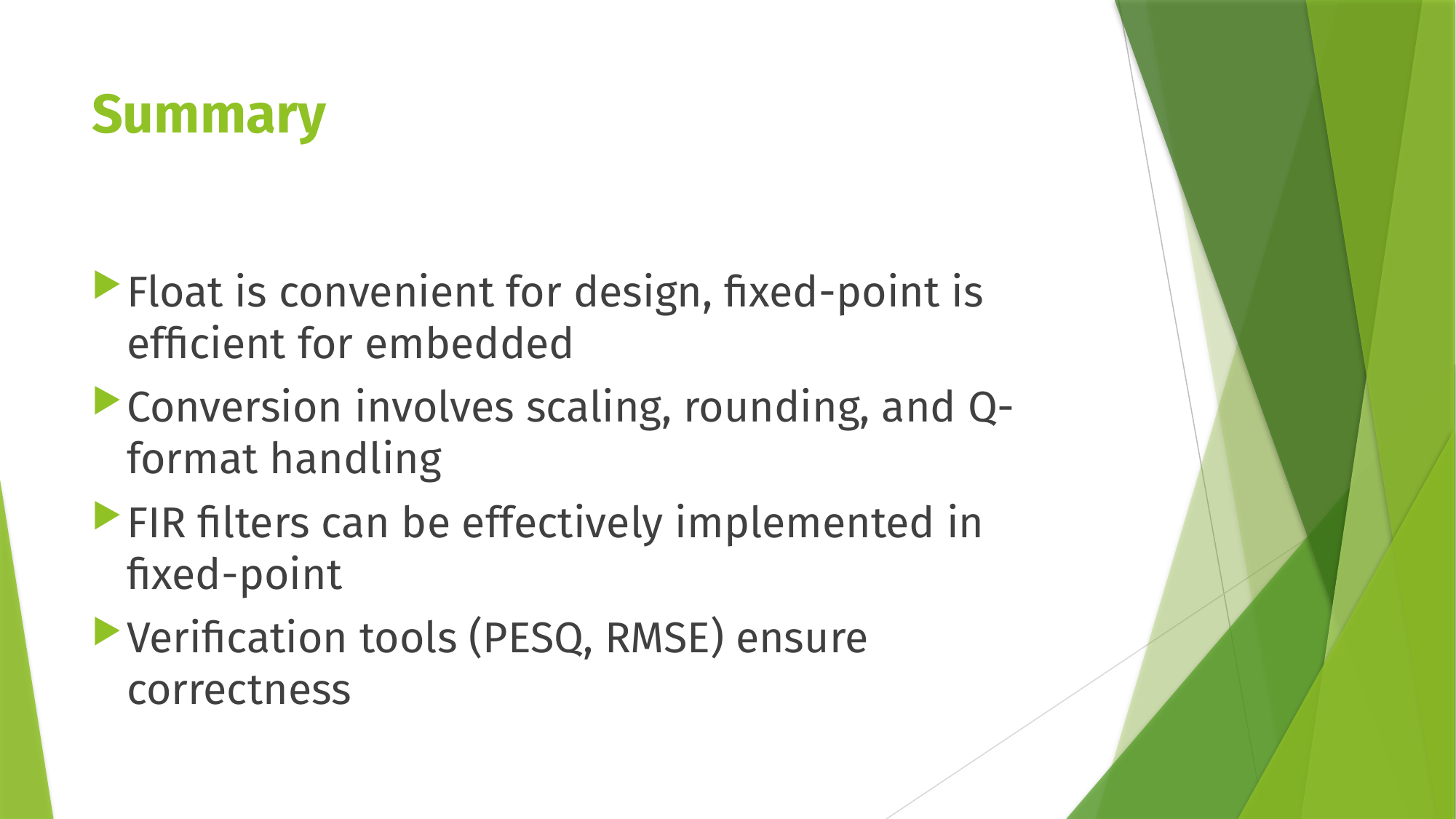

# Summary
Float is convenient for design, fixed-point is efficient for embedded
Conversion involves scaling, rounding, and Q-format handling
FIR filters can be effectively implemented in fixed-point
Verification tools (PESQ, RMSE) ensure correctness